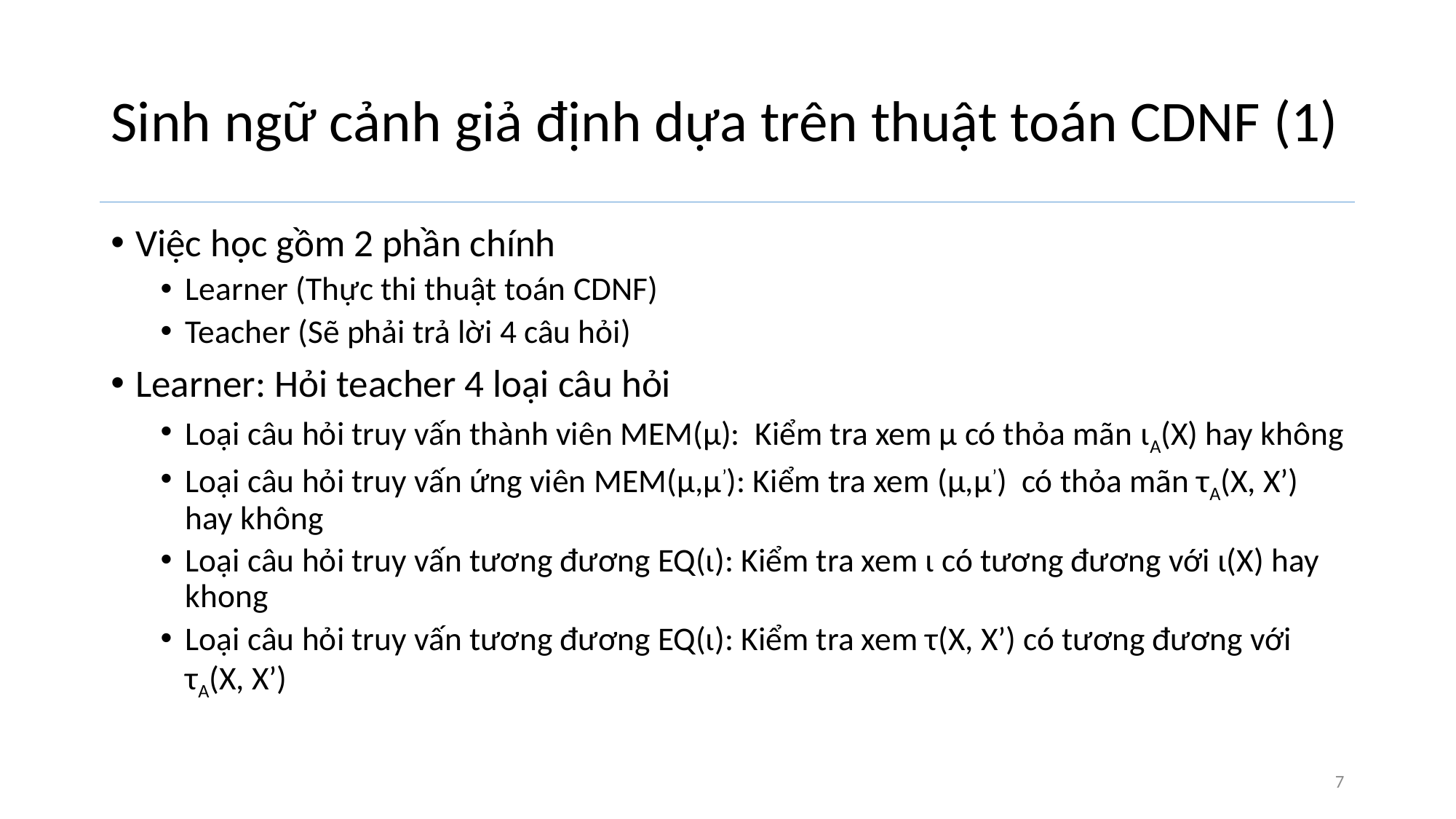

# Sinh ngữ cảnh giả định dựa trên thuật toán CDNF (1)
Việc học gồm 2 phần chính
Learner (Thực thi thuật toán CDNF)
Teacher (Sẽ phải trả lời 4 câu hỏi)
Learner: Hỏi teacher 4 loại câu hỏi
Loại câu hỏi truy vấn thành viên MEM(µ):  Kiểm tra xem µ có thỏa mãn ιA(X) hay không
Loại câu hỏi truy vấn ứng viên MEM(µ,µ’): Kiểm tra xem (µ,µ’)  có thỏa mãn τA(X, X’) hay không
Loại câu hỏi truy vấn tương đương EQ(ι): Kiểm tra xem ι có tương đương với ι(X) hay khong
Loại câu hỏi truy vấn tương đương EQ(ι): Kiểm tra xem τ(X, X’) có tương đương với τA(X, X’)
7